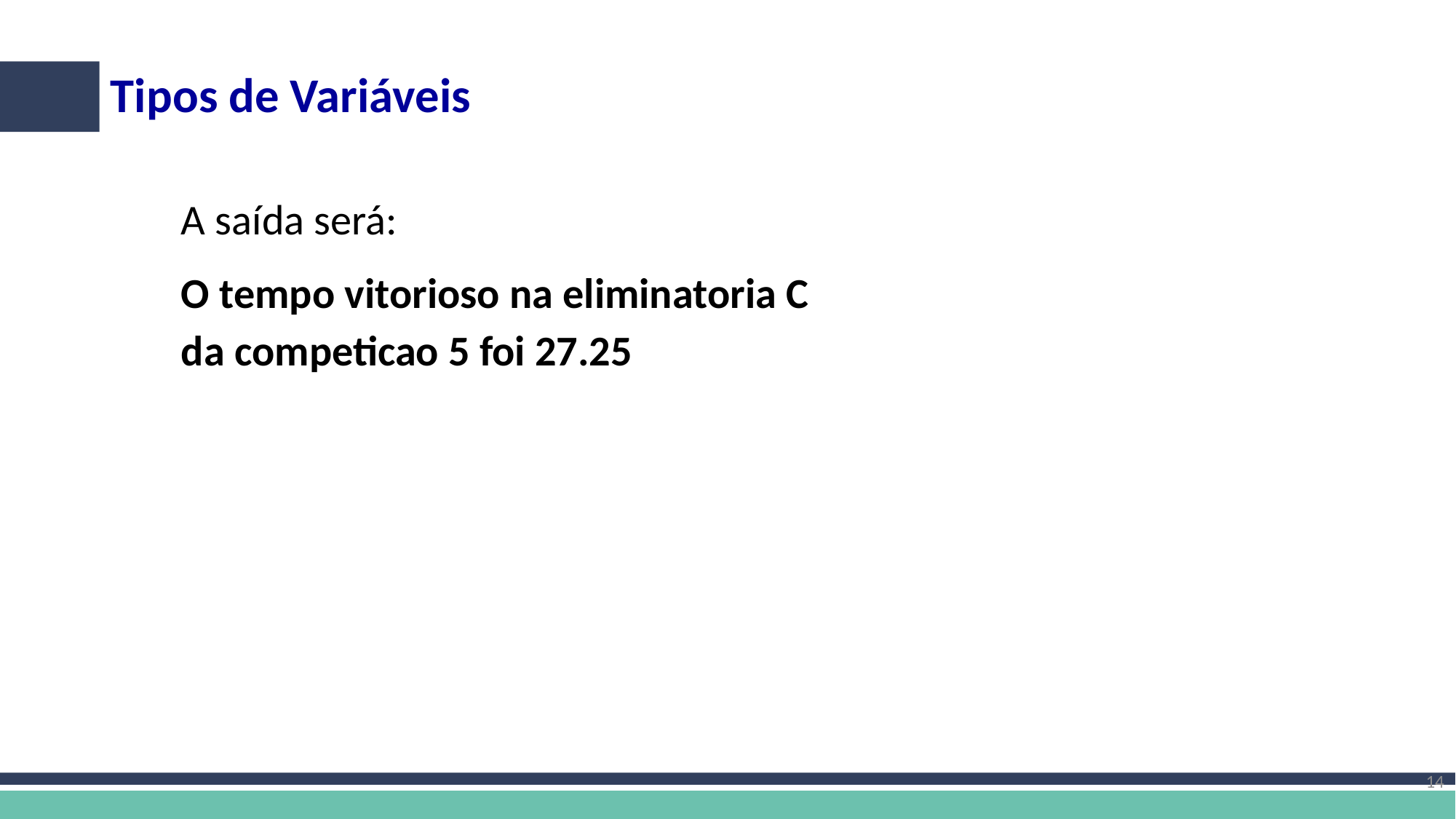

# Tipos de Variáveis
A saída será:
O tempo vitorioso na eliminatoria C
da competicao 5 foi 27.25
14